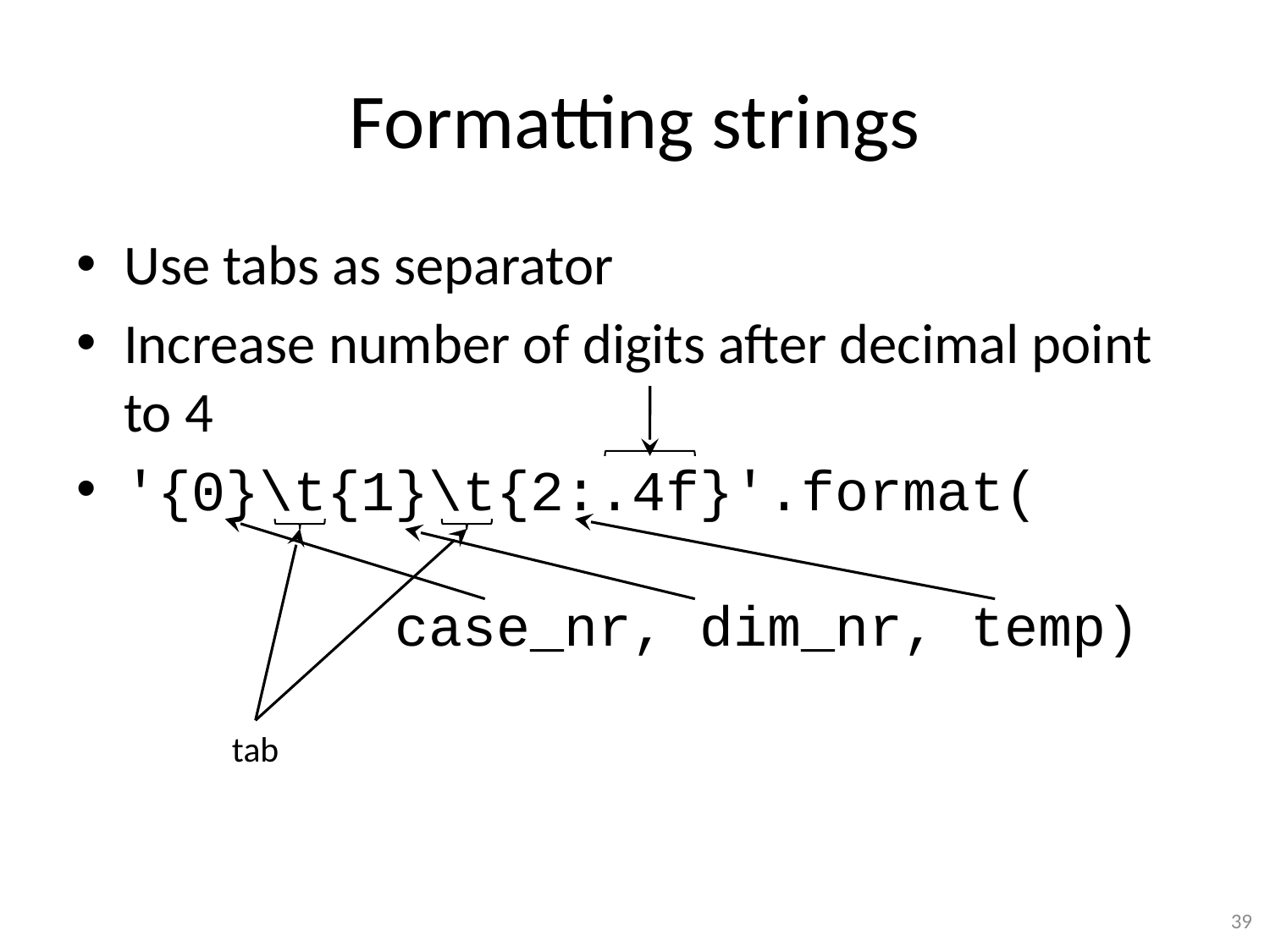

# Formatting strings
Use tabs as separator
Increase number of digits after decimal point to 4
'{0}\t{1}\t{2:.4f}'.format(
        case_nr, dim_nr, temp)

tab
39